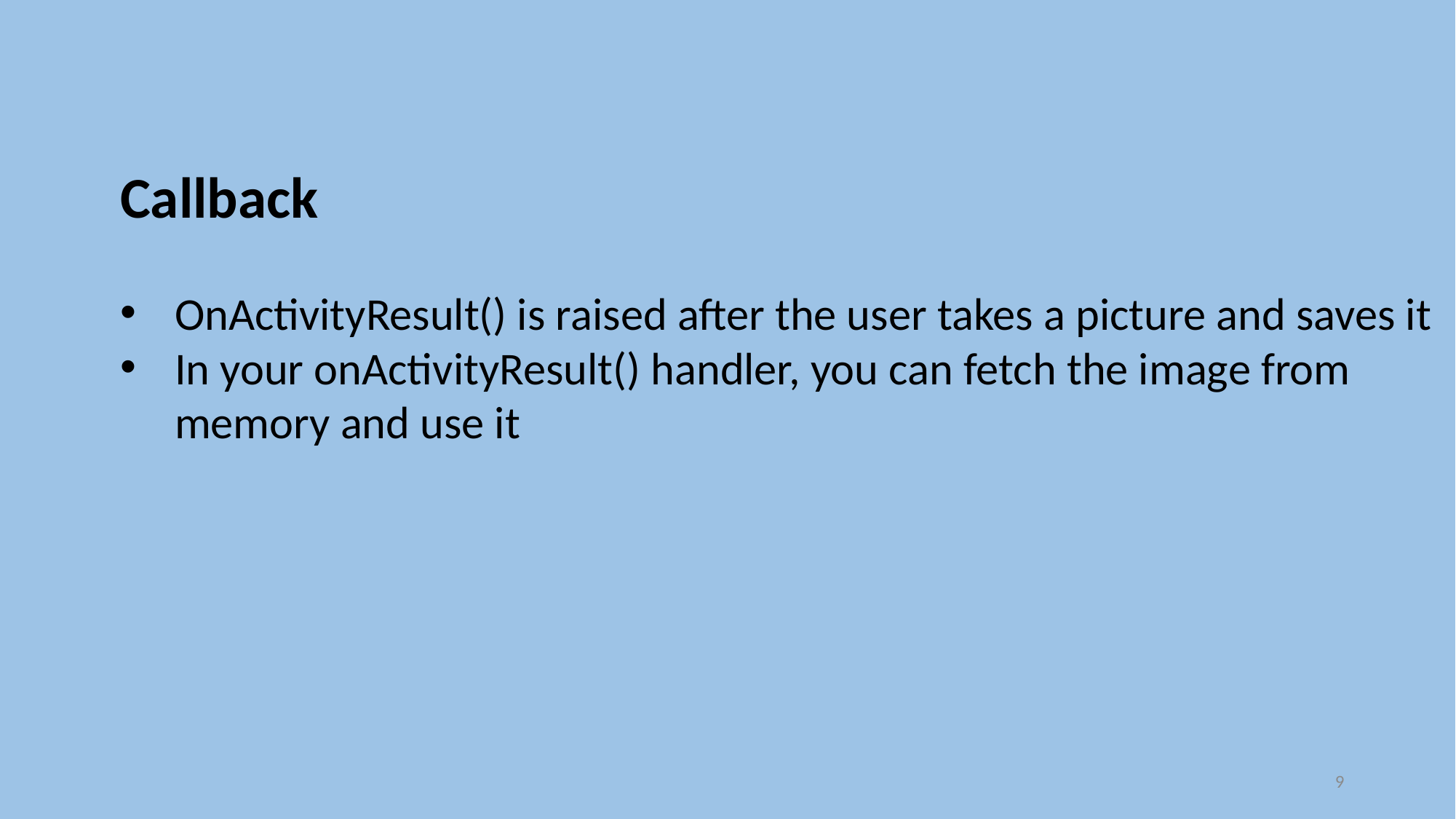

Callback

OnActivityResult() is raised after the user takes a picture and saves it
In your onActivityResult() handler, you can fetch the image from memory and use it
9